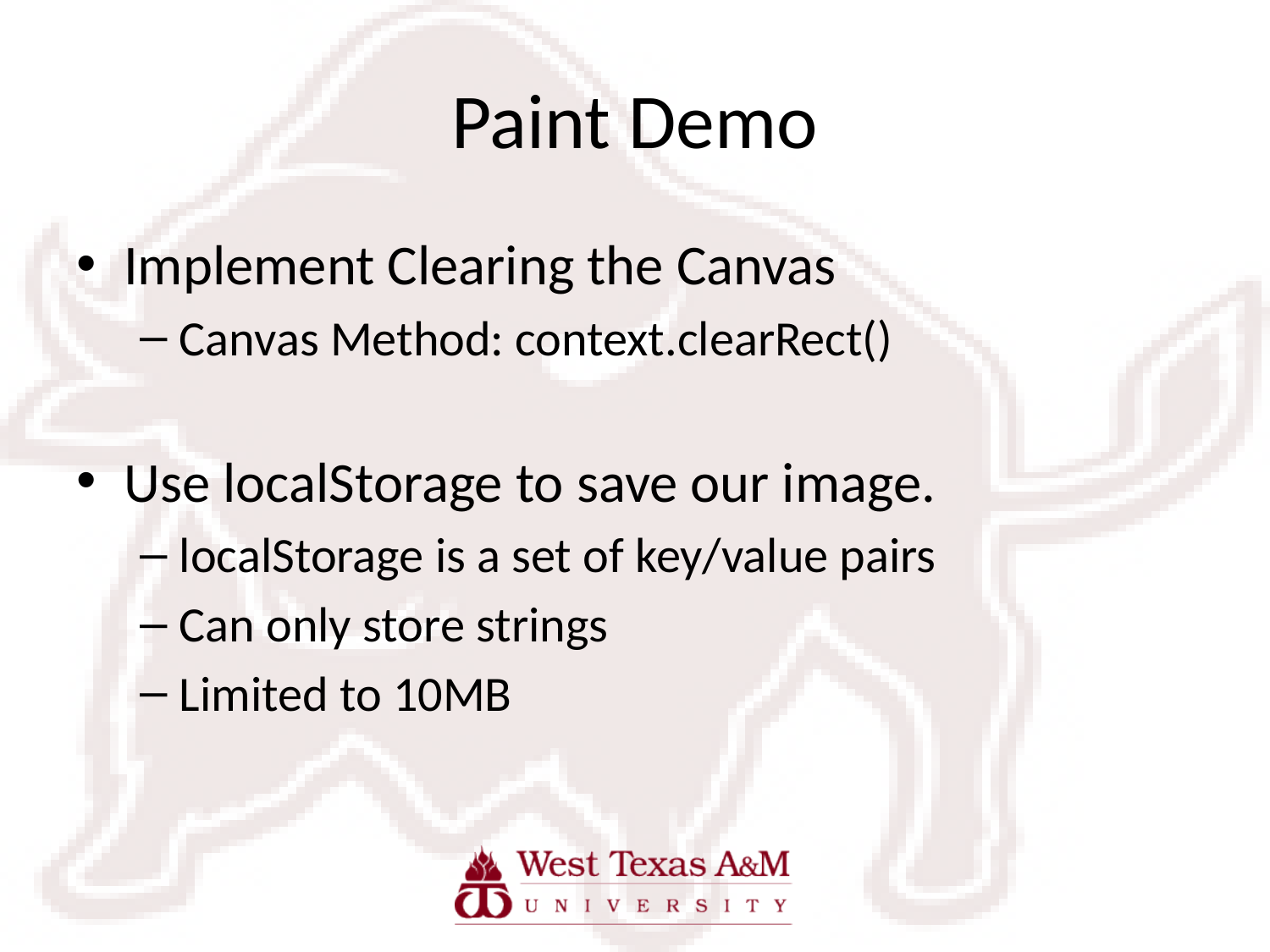

# Paint Demo
Implement Clearing the Canvas
Canvas Method: context.clearRect()

Use localStorage to save our image.
localStorage is a set of key/value pairs
Can only store strings
Limited to 10MB